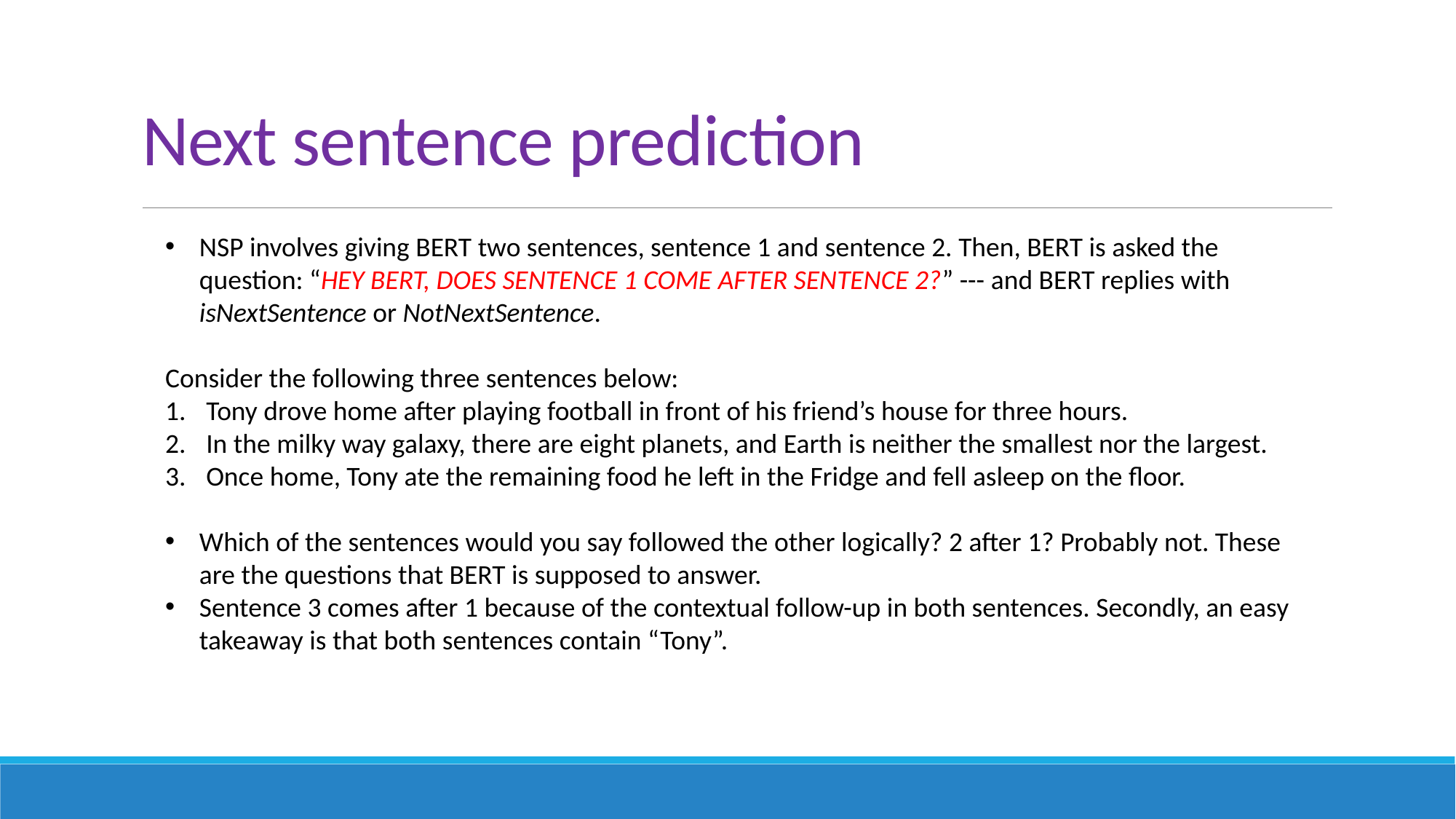

# Next sentence prediction
NSP involves giving BERT two sentences, sentence 1 and sentence 2. Then, BERT is asked the question: “HEY BERT, DOES SENTENCE 1 COME AFTER SENTENCE 2?” --- and BERT replies with isNextSentence or NotNextSentence.

Consider the following three sentences below:
Tony drove home after playing football in front of his friend’s house for three hours.
In the milky way galaxy, there are eight planets, and Earth is neither the smallest nor the largest.
Once home, Tony ate the remaining food he left in the Fridge and fell asleep on the floor.

Which of the sentences would you say followed the other logically? 2 after 1? Probably not. These are the questions that BERT is supposed to answer.
Sentence 3 comes after 1 because of the contextual follow-up in both sentences. Secondly, an easy takeaway is that both sentences contain “Tony”.